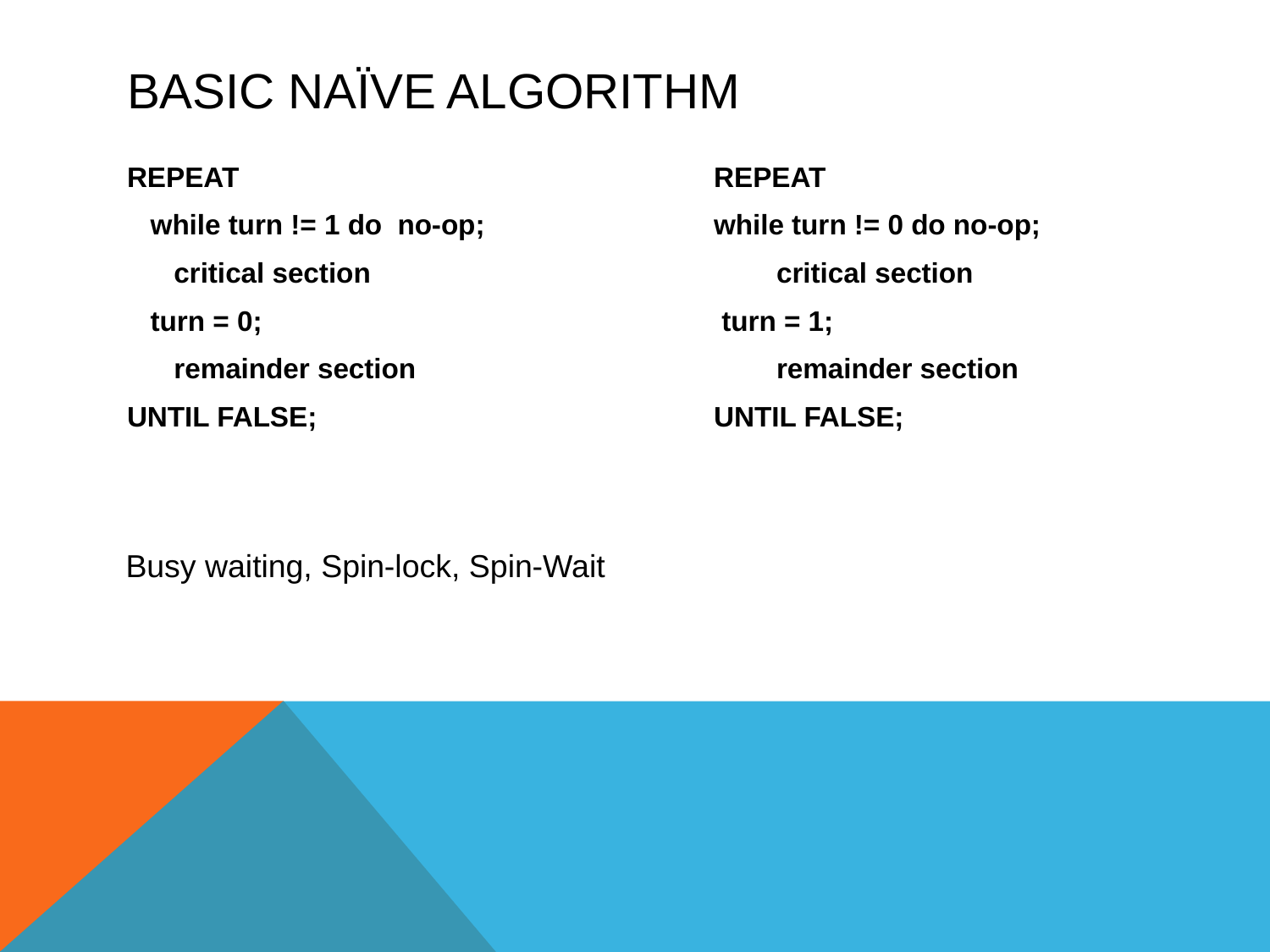

# Basic Naïve Algorithm
REPEAT				    REPEAT
   while turn != 1 do  no-op;		    while turn != 0 do no-op;
      critical section			            critical section
   turn = 0;				     turn = 1;
      remainder section  		            remainder section
UNTIL FALSE;			    UNTIL FALSE;
Busy waiting, Spin-lock, Spin-Wait